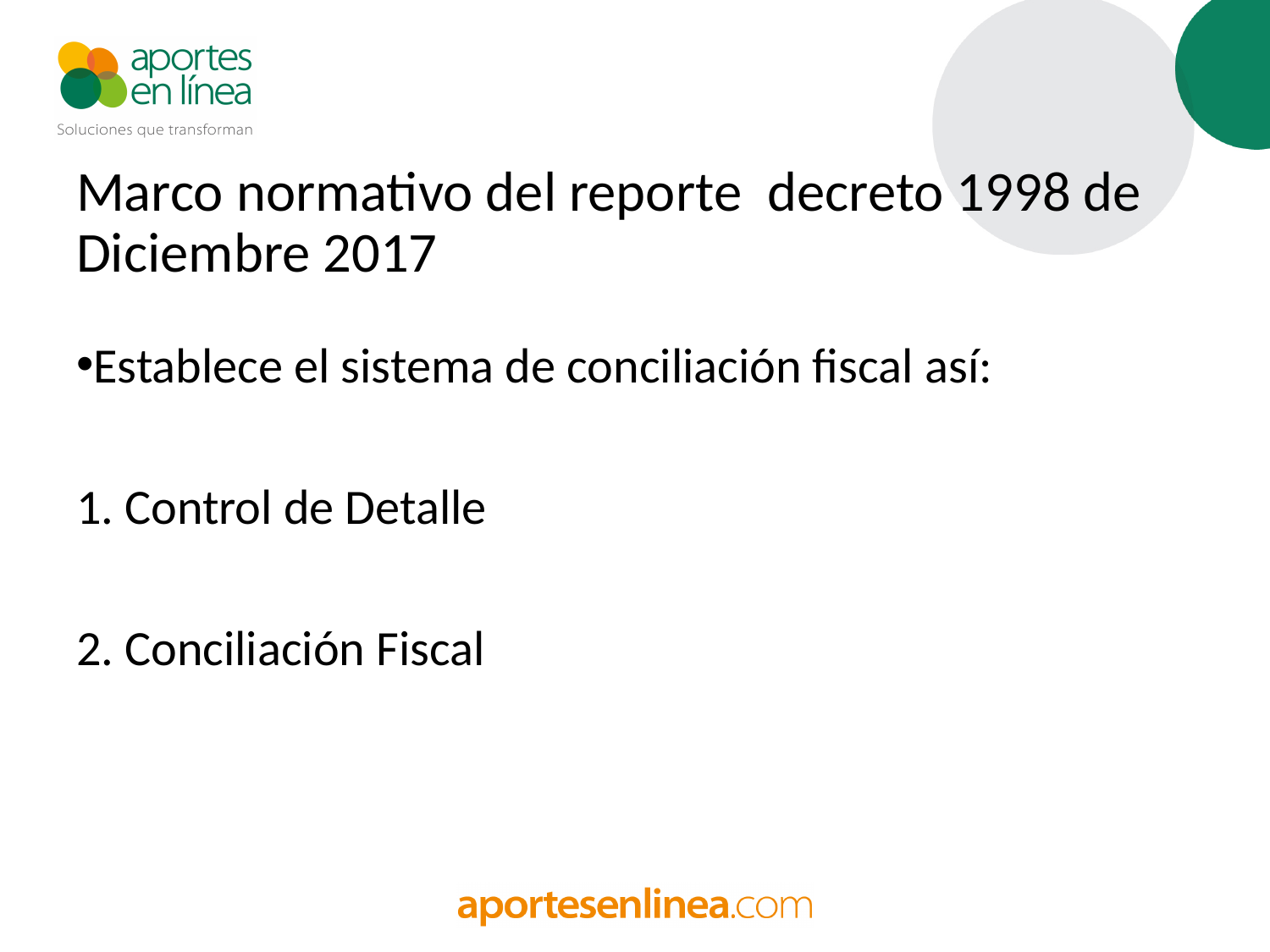

# Marco normativo del reporte  decreto 1998 de Diciembre 2017
Establece el sistema de conciliación fiscal así:

1. Control de Detalle

2. Conciliación Fiscal